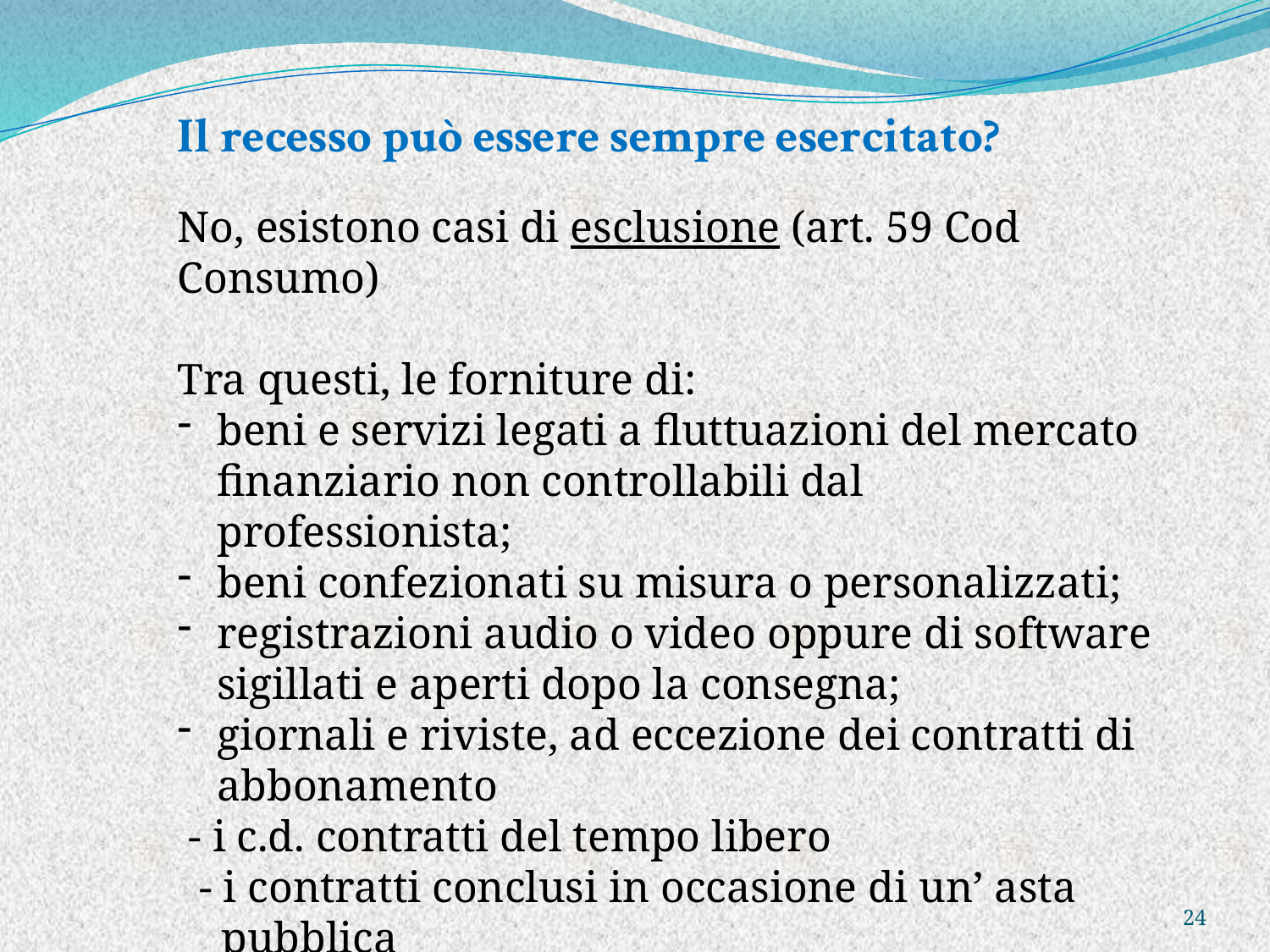

Il recesso può essere sempre esercitato?

No, esistono casi di esclusione (art. 59 Cod Consumo)

Tra questi, le forniture di:
beni e servizi legati a fluttuazioni del mercato finanziario non controllabili dal  professionista;
beni confezionati su misura o personalizzati;
registrazioni audio o video oppure di software sigillati e aperti dopo la consegna;
giornali e riviste, ad eccezione dei contratti di abbonamento
 - i c.d. contratti del tempo libero
  - i contratti conclusi in occasione di un’ asta
    pubblica
24